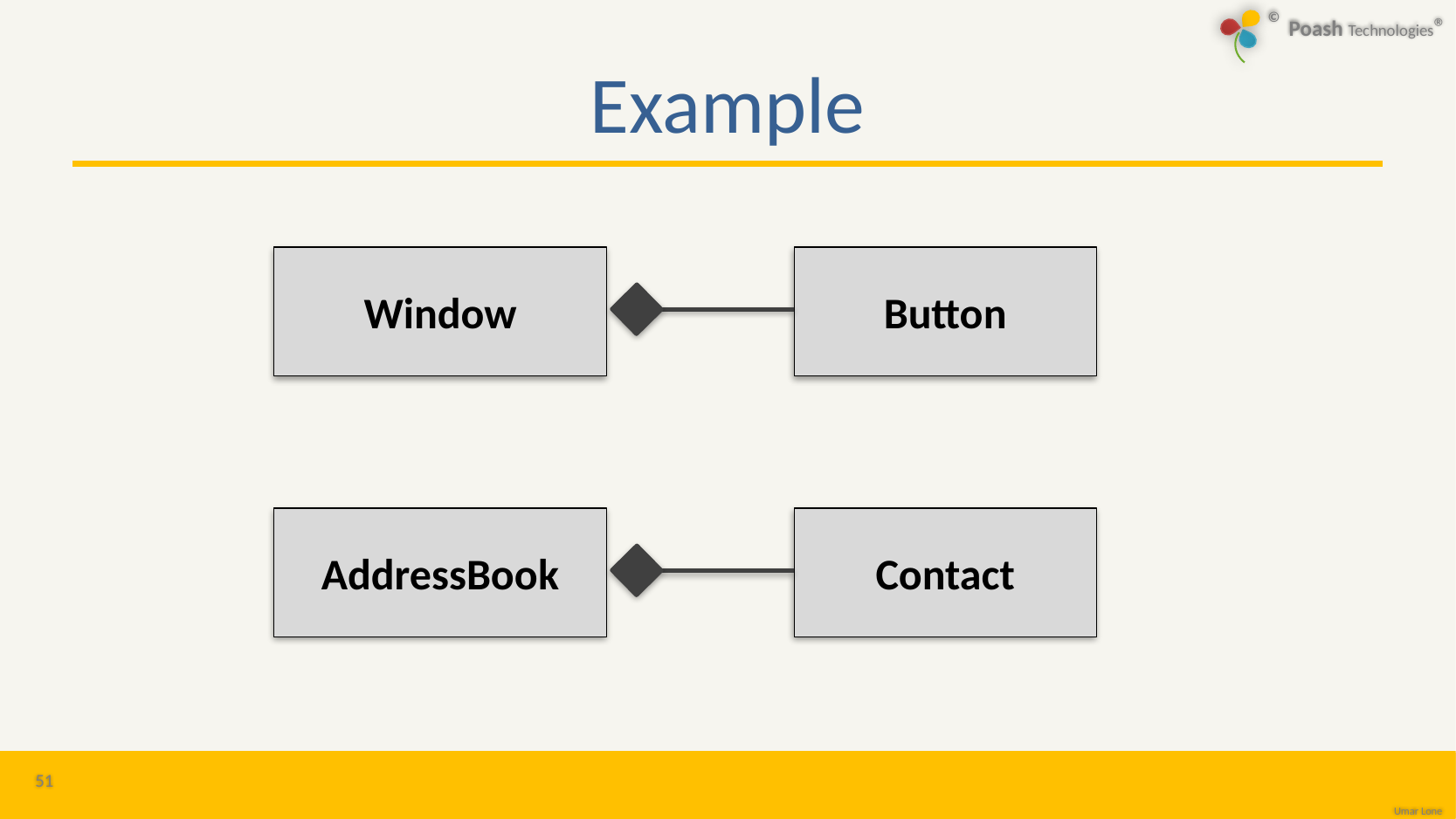

# Example
Window
Button

AddressBook
Contact

51
Design Patterns